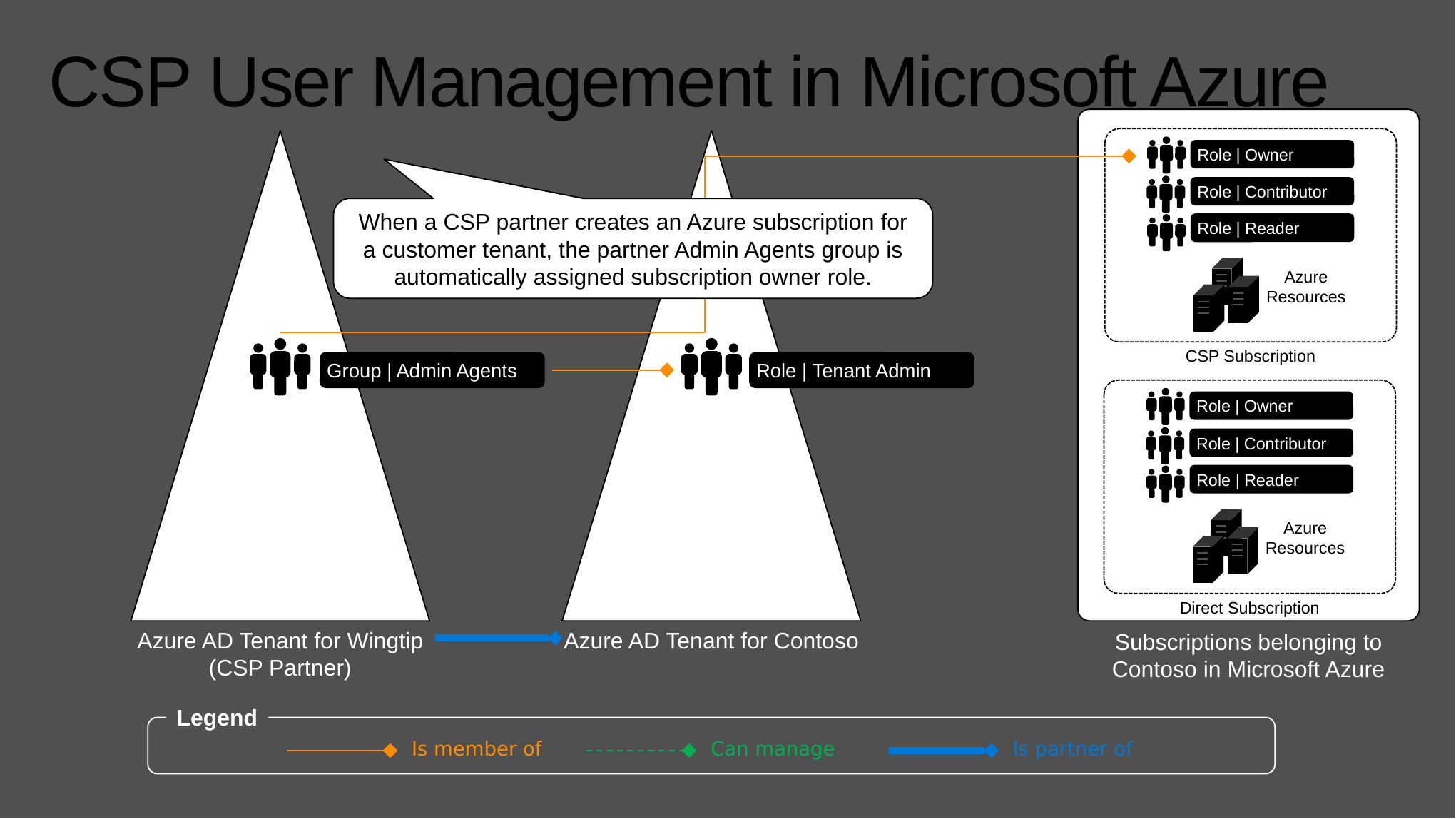

# CSP User Management in Microsoft Azure

Role | Owner

Role | Contributor
Role | Reader

Azure
Resources
CSP Subscription

Role | Owner

Role | Contributor
Role | Reader

Azure
Resources
Direct Subscription

When a CSP partner creates an Azure subscription for a customer tenant, the partner Admin Agents group is automatically assigned subscription owner role.

Role | Tenant Admin
Group | Admin Agents
Azure AD Tenant for Wingtip
(CSP Partner)
Azure AD Tenant for Contoso
Subscriptions belonging to Contoso in Microsoft Azure
Legend

Can manage
Is partner of
Is member of